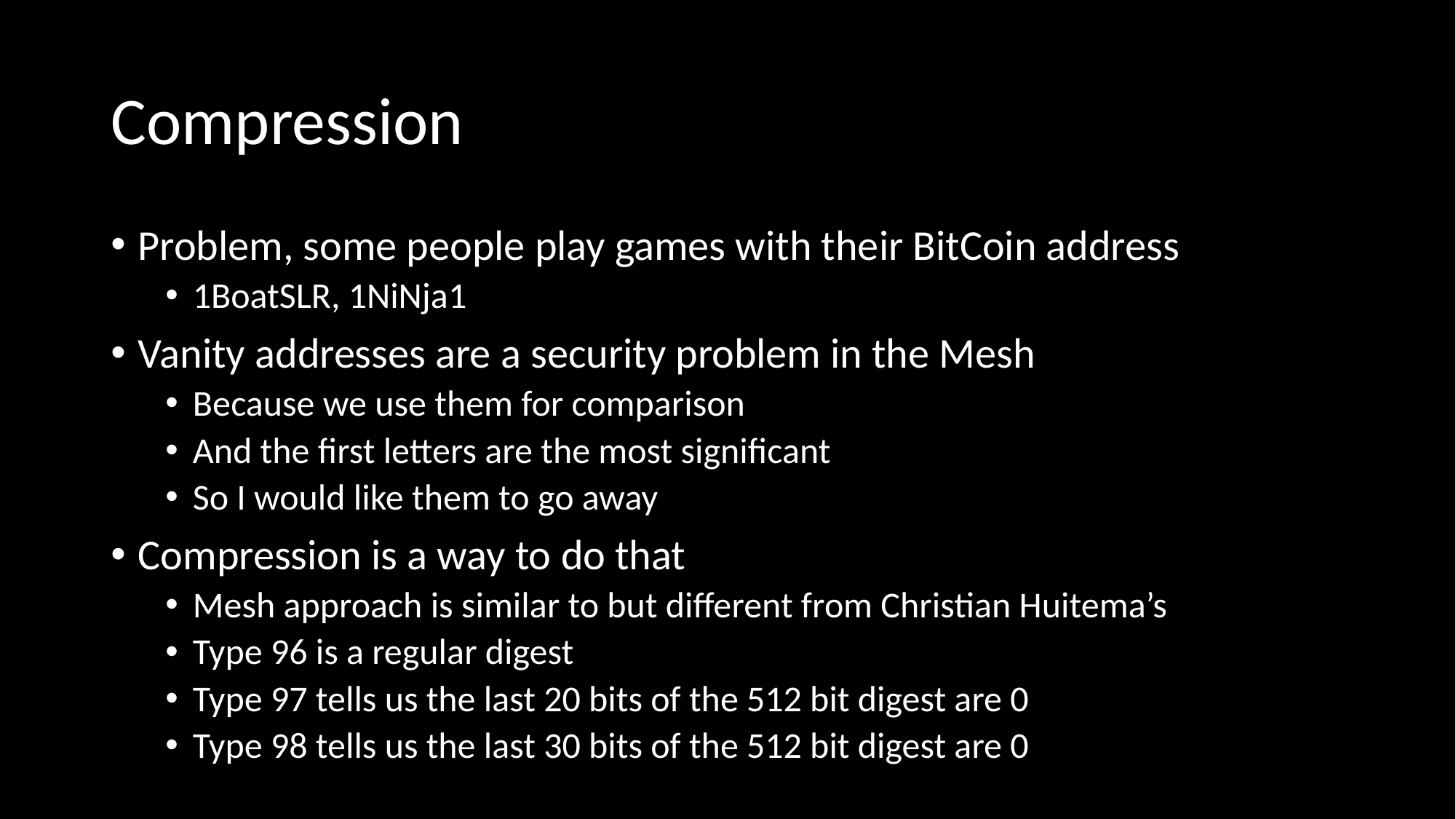

# Compression
Problem, some people play games with their BitCoin address
1BoatSLR, 1NiNja1
Vanity addresses are a security problem in the Mesh
Because we use them for comparison
And the first letters are the most significant
So I would like them to go away
Compression is a way to do that
Mesh approach is similar to but different from Christian Huitema’s
Type 96 is a regular digest
Type 97 tells us the last 20 bits of the 512 bit digest are 0
Type 98 tells us the last 30 bits of the 512 bit digest are 0